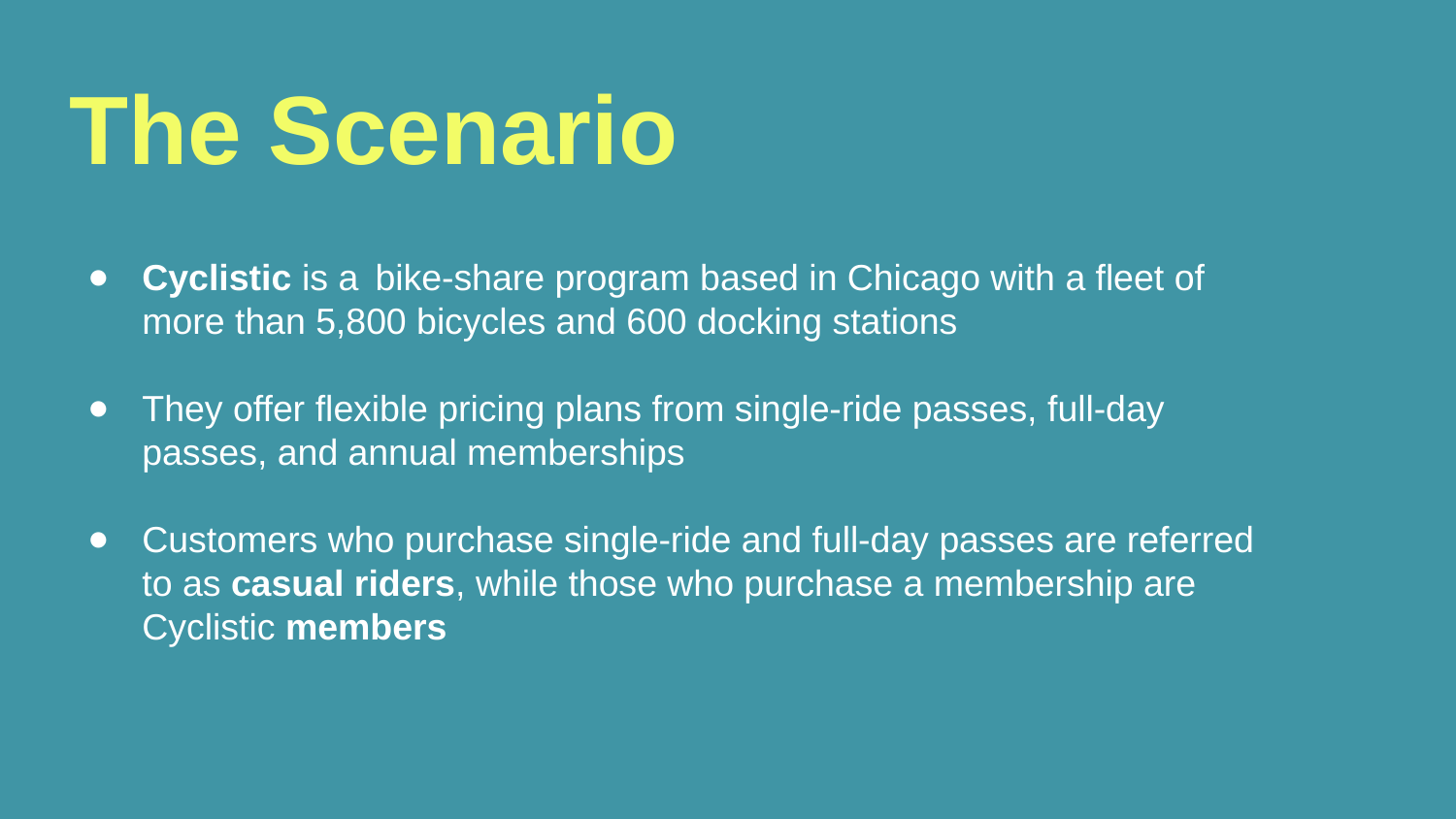

# The Scenario
Cyclistic is a  bike-share program based in Chicago with a fleet of more than 5,800 bicycles and 600 docking stations

They offer flexible pricing plans from single-ride passes, full-day passes, and annual memberships

Customers who purchase single-ride and full-day passes are referred to as casual riders, while those who purchase a membership are Cyclistic members